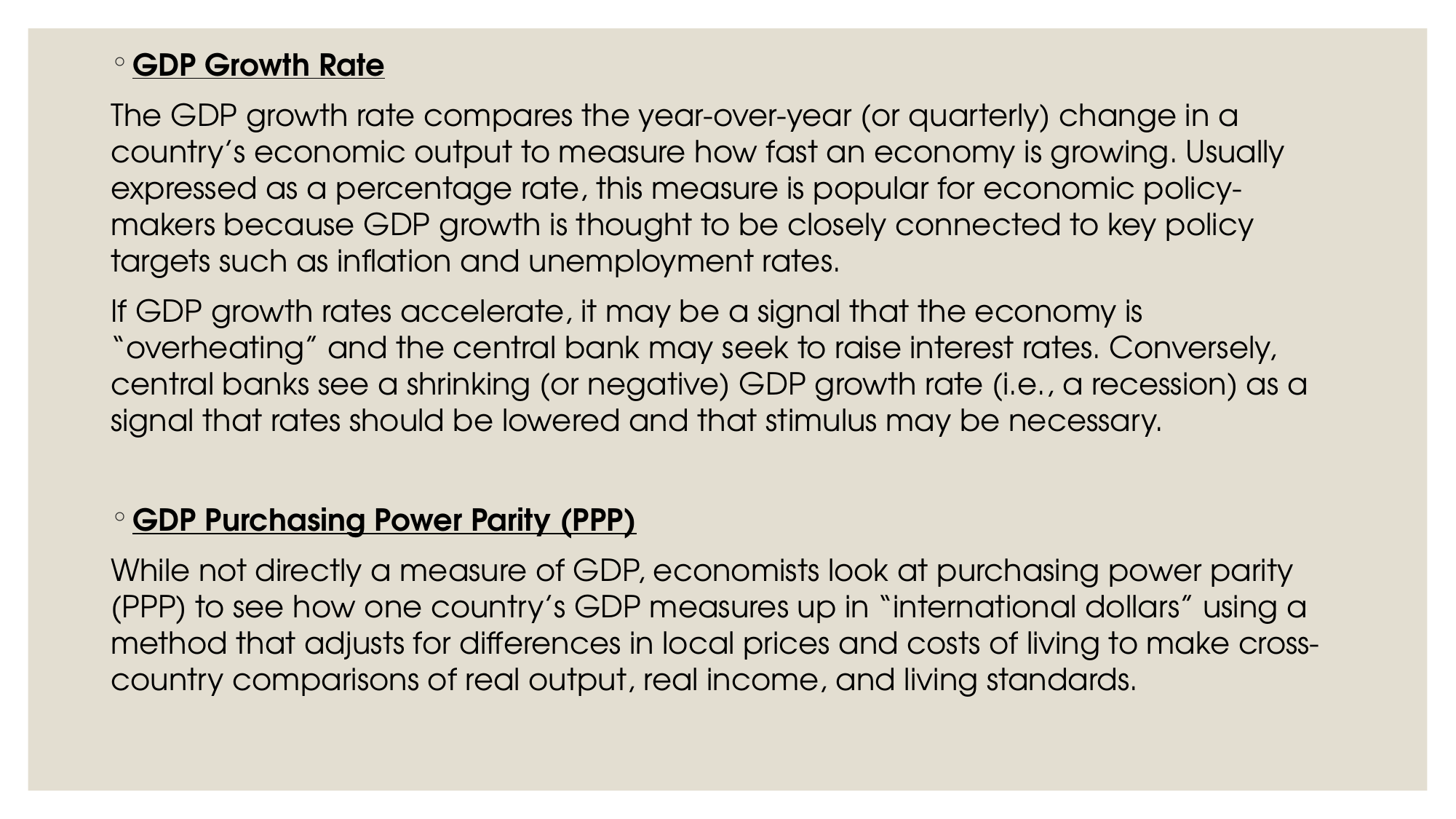

GDP Growth Rate
The GDP growth rate compares the year-over-year (or quarterly) change in a country’s economic output to measure how fast an economy is growing. Usually expressed as a percentage rate, this measure is popular for economic policy-makers because GDP growth is thought to be closely connected to key policy targets such as inflation and unemployment rates.
If GDP growth rates accelerate, it may be a signal that the economy is “overheating” and the central bank may seek to raise interest rates. Conversely, central banks see a shrinking (or negative) GDP growth rate (i.e., a recession) as a signal that rates should be lowered and that stimulus may be necessary.

GDP Purchasing Power Parity (PPP)
While not directly a measure of GDP, economists look at purchasing power parity (PPP) to see how one country’s GDP measures up in “international dollars” using a method that adjusts for differences in local prices and costs of living to make cross-country comparisons of real output, real income, and living standards.